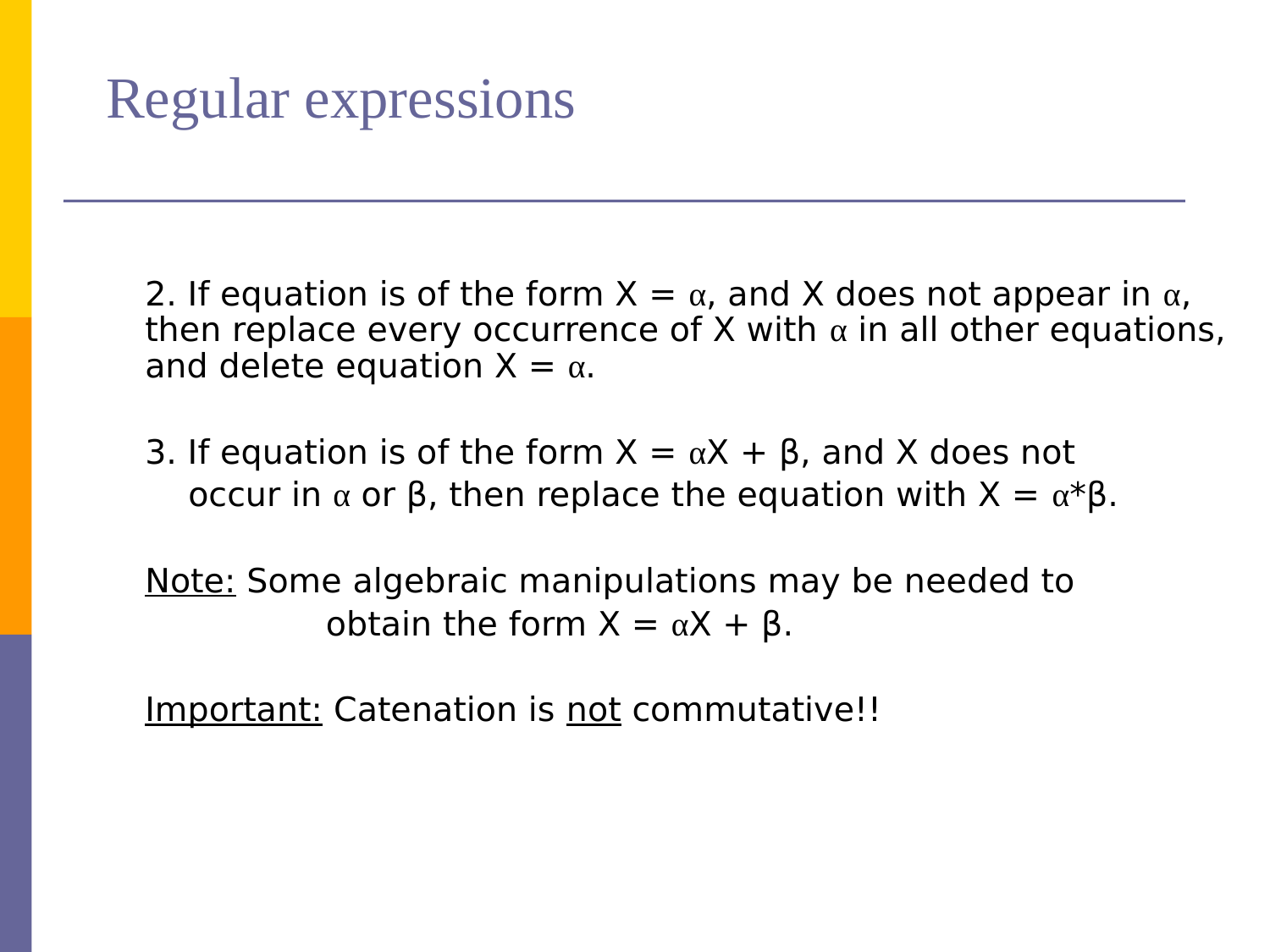

# Regular expressions
2. If equation is of the form X = α, and X does not appear in α, then replace every occurrence of X with α in all other equations, and delete equation X = α.

3. If equation is of the form X = αX + β, and X does not
	occur in α or β, then replace the equation with X = α*β.

Note: Some algebraic manipulations may be needed to
		 obtain the form X = αX + β.

Important: Catenation is not commutative!!